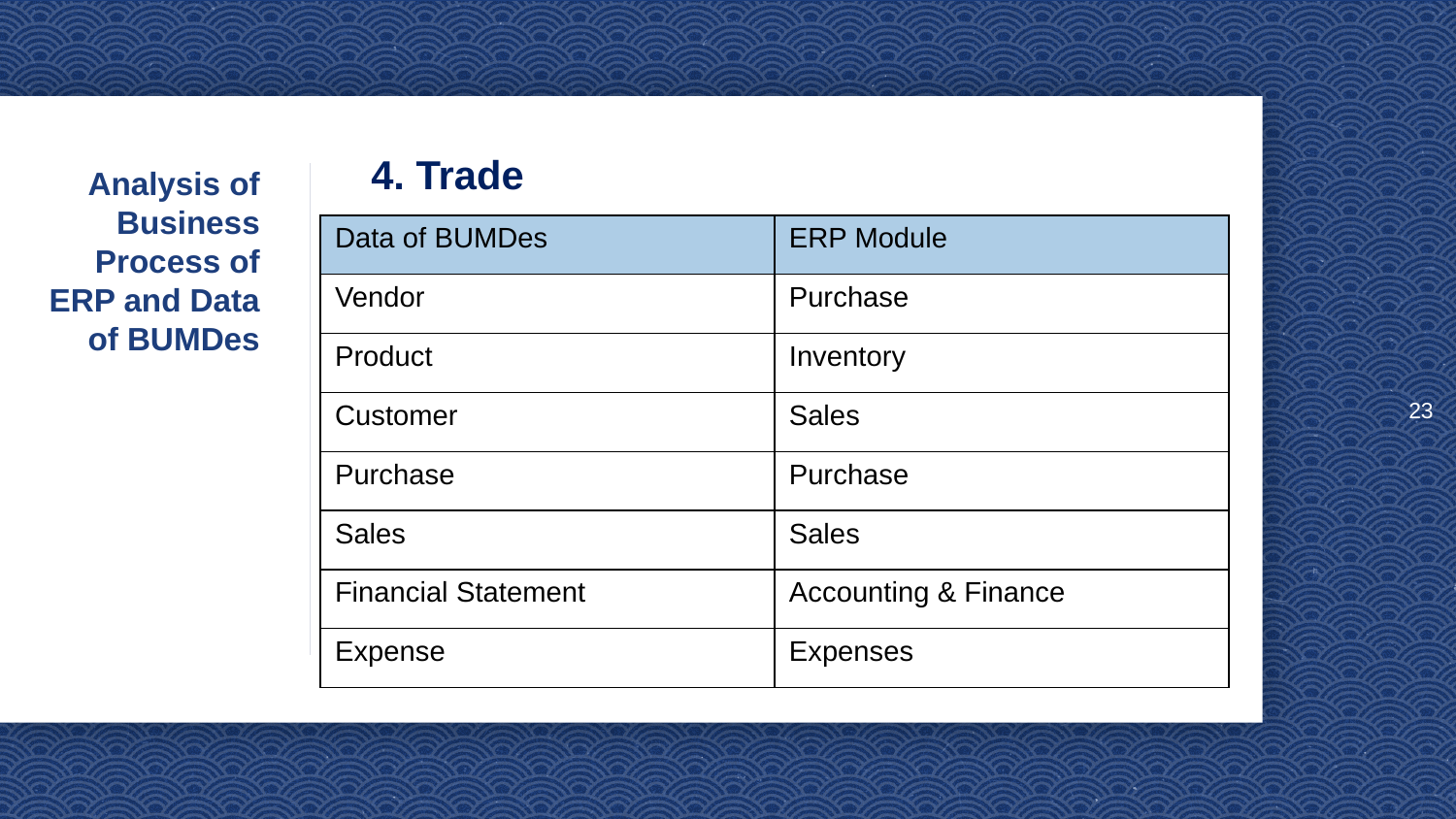

23
4. Trade

# Analysis of Business Process of ERP and Data of BUMDes
| Data of BUMDes | ERP Module |
| --- | --- |
| Vendor | Purchase |
| Product | Inventory |
| Customer | Sales |
| Purchase | Purchase |
| Sales | Sales |
| Financial Statement | Accounting & Finance |
| Expense | Expenses |